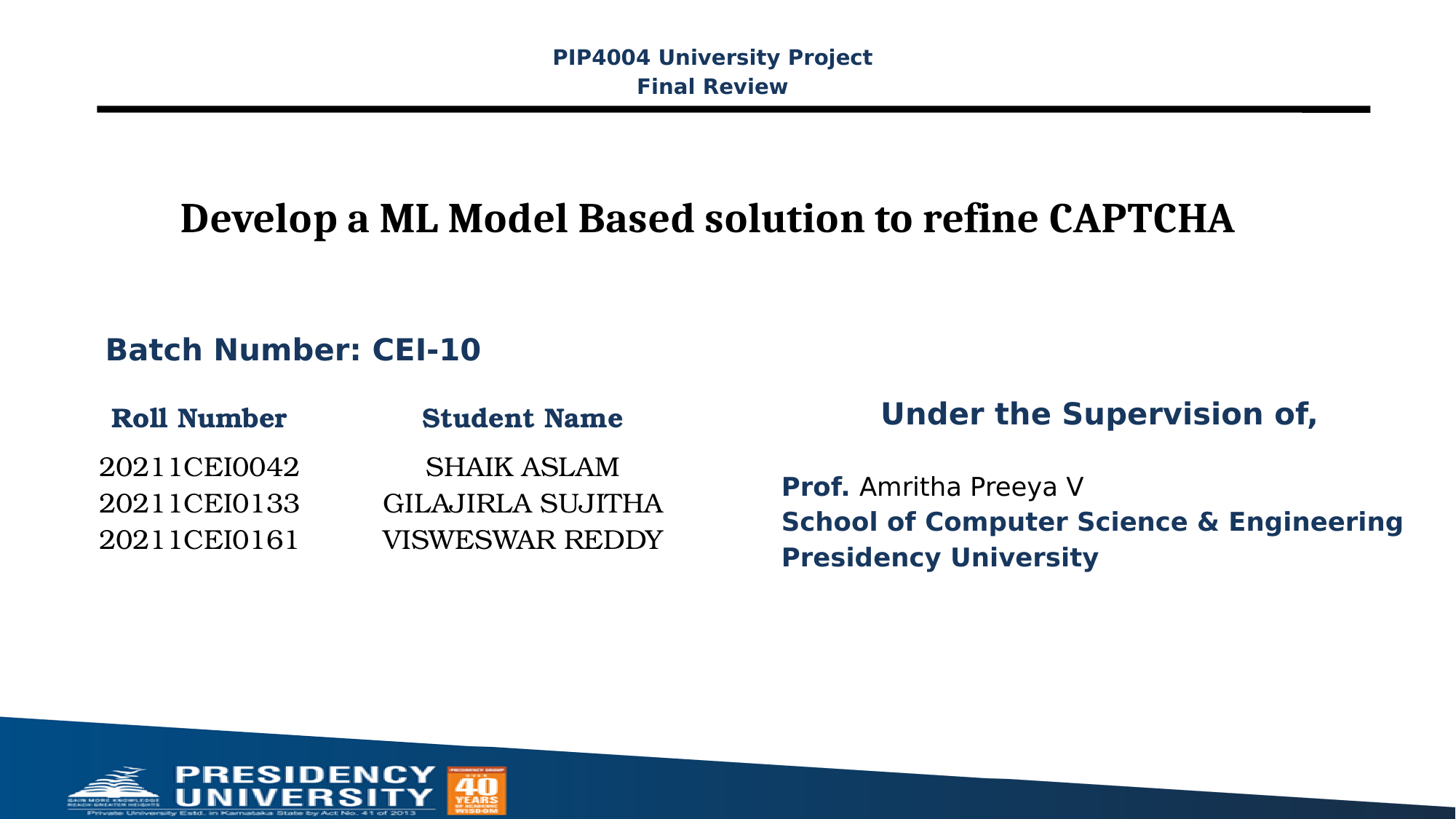

PIP4004 University Project
Final Review
# Develop a ML Model Based solution to refine CAPTCHA
Batch Number: CEI-10

Under the Supervision of,

Prof. Amritha Preeya V
School of Computer Science & Engineering
Presidency University

| Roll Number | Student Name |
| --- | --- |
| 20211CEI0042 20211CEI0133 20211CEI0161 | SHAIK ASLAM GILAJIRLA SUJITHA VISWESWAR REDDY |
|  |  |
|  |  |
|  |  |
|  |  |